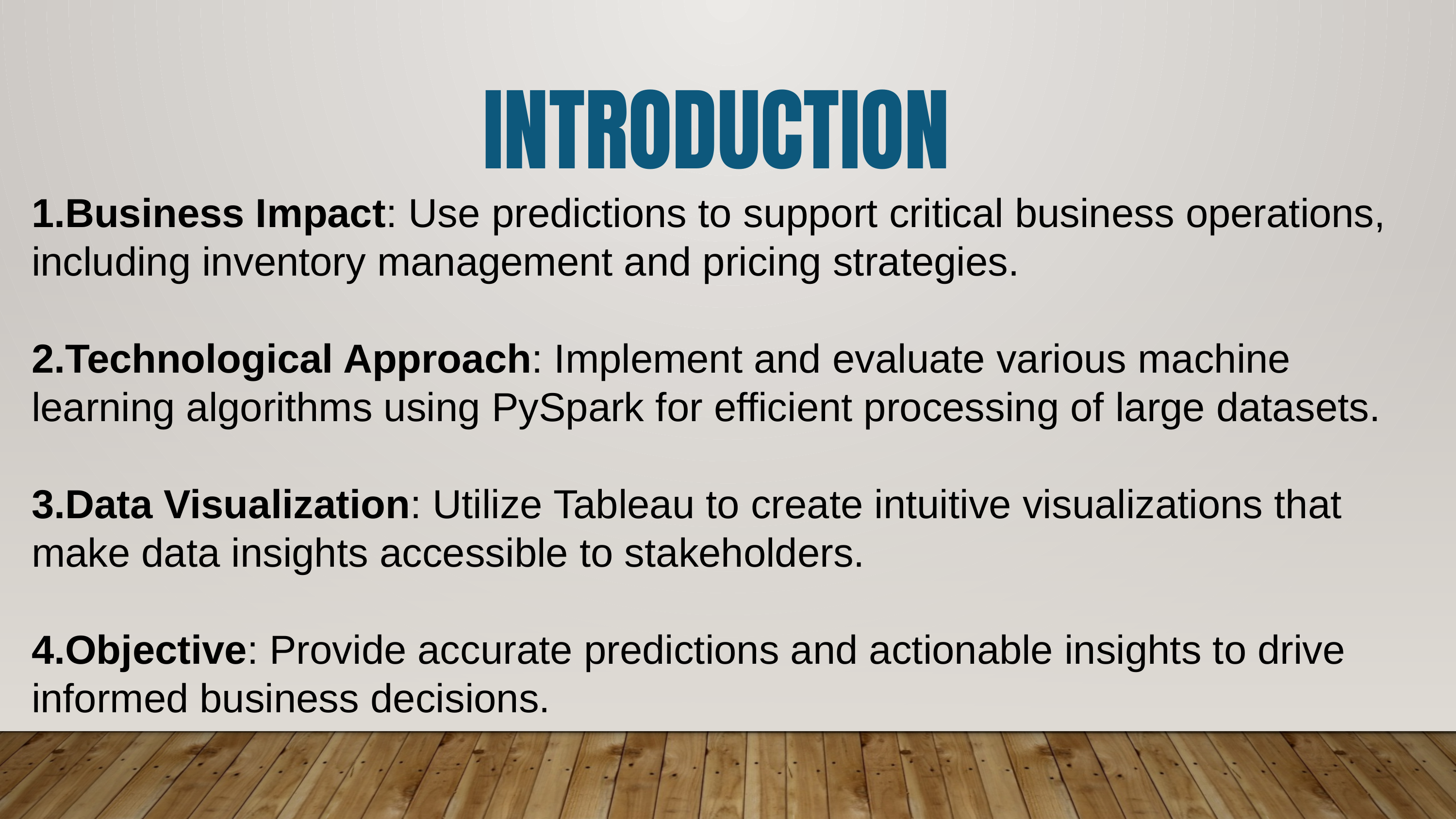

INTRODUCTION
Business Impact: Use predictions to support critical business operations, including inventory management and pricing strategies.

Technological Approach: Implement and evaluate various machine learning algorithms using PySpark for efficient processing of large datasets.

Data Visualization: Utilize Tableau to create intuitive visualizations that make data insights accessible to stakeholders.

Objective: Provide accurate predictions and actionable insights to drive informed business decisions.